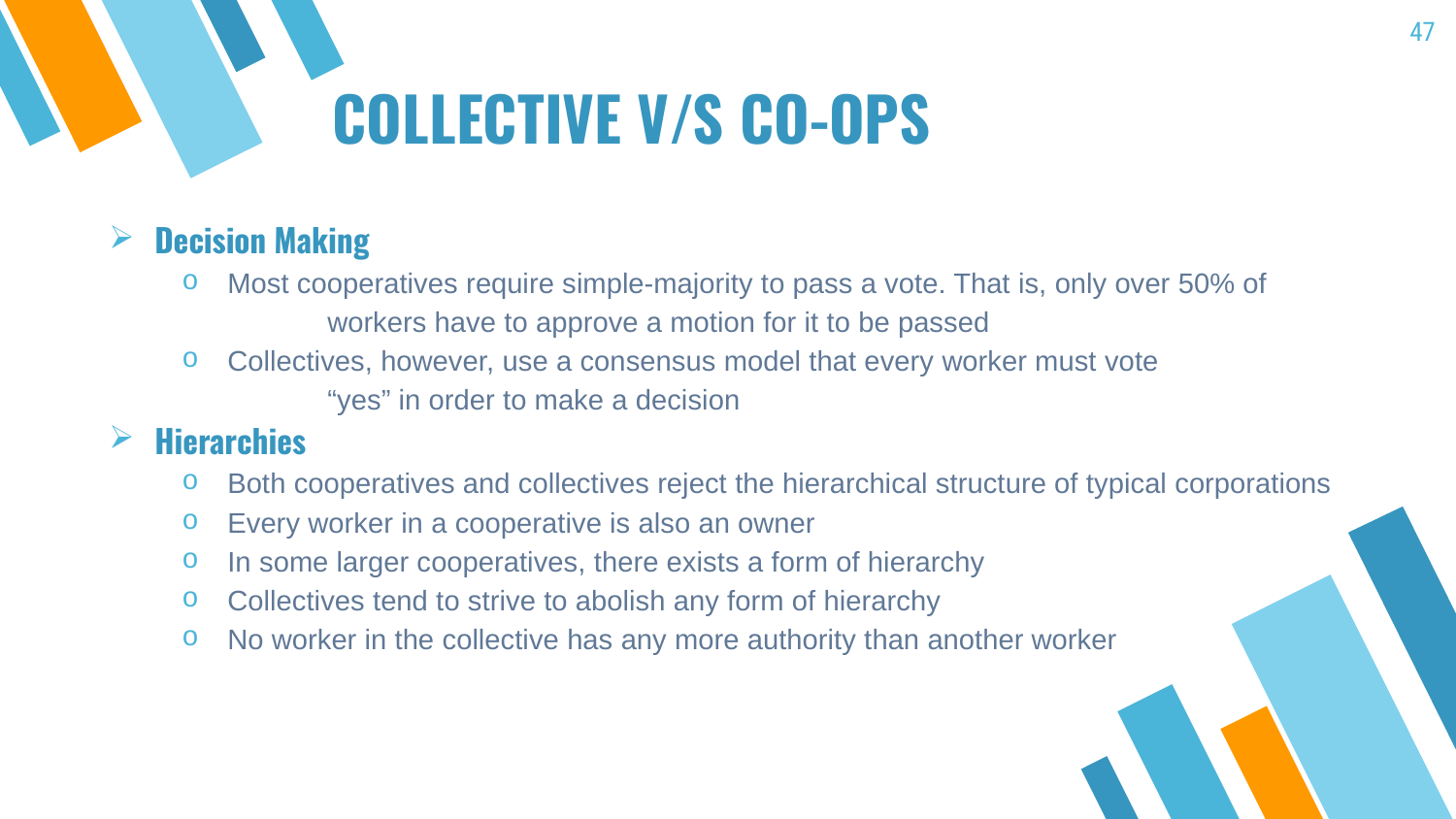

47
COLLECTIVE V/S CO-OPS
Decision Making
Most cooperatives require simple-majority to pass a vote. That is, only over 50% of
	workers have to approve a motion for it to be passed
Collectives, however, use a consensus model that every worker must vote
	“yes” in order to make a decision
Hierarchies
Both cooperatives and collectives reject the hierarchical structure of typical corporations
Every worker in a cooperative is also an owner
In some larger cooperatives, there exists a form of hierarchy
Collectives tend to strive to abolish any form of hierarchy
No worker in the collective has any more authority than another worker